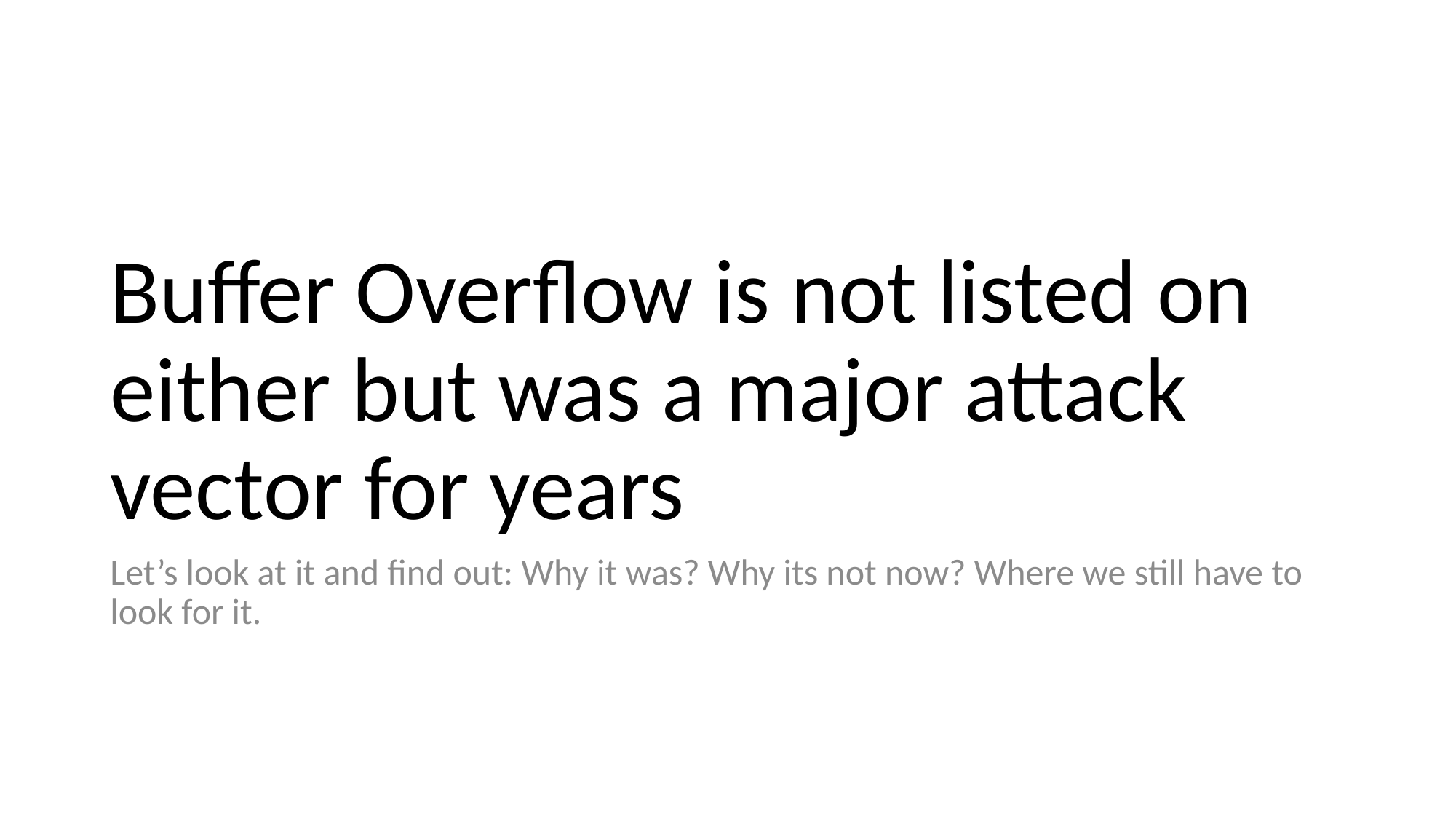

# Buffer Overflow is not listed on either but was a major attack vector for years
Let’s look at it and find out: Why it was? Why its not now? Where we still have to look for it.